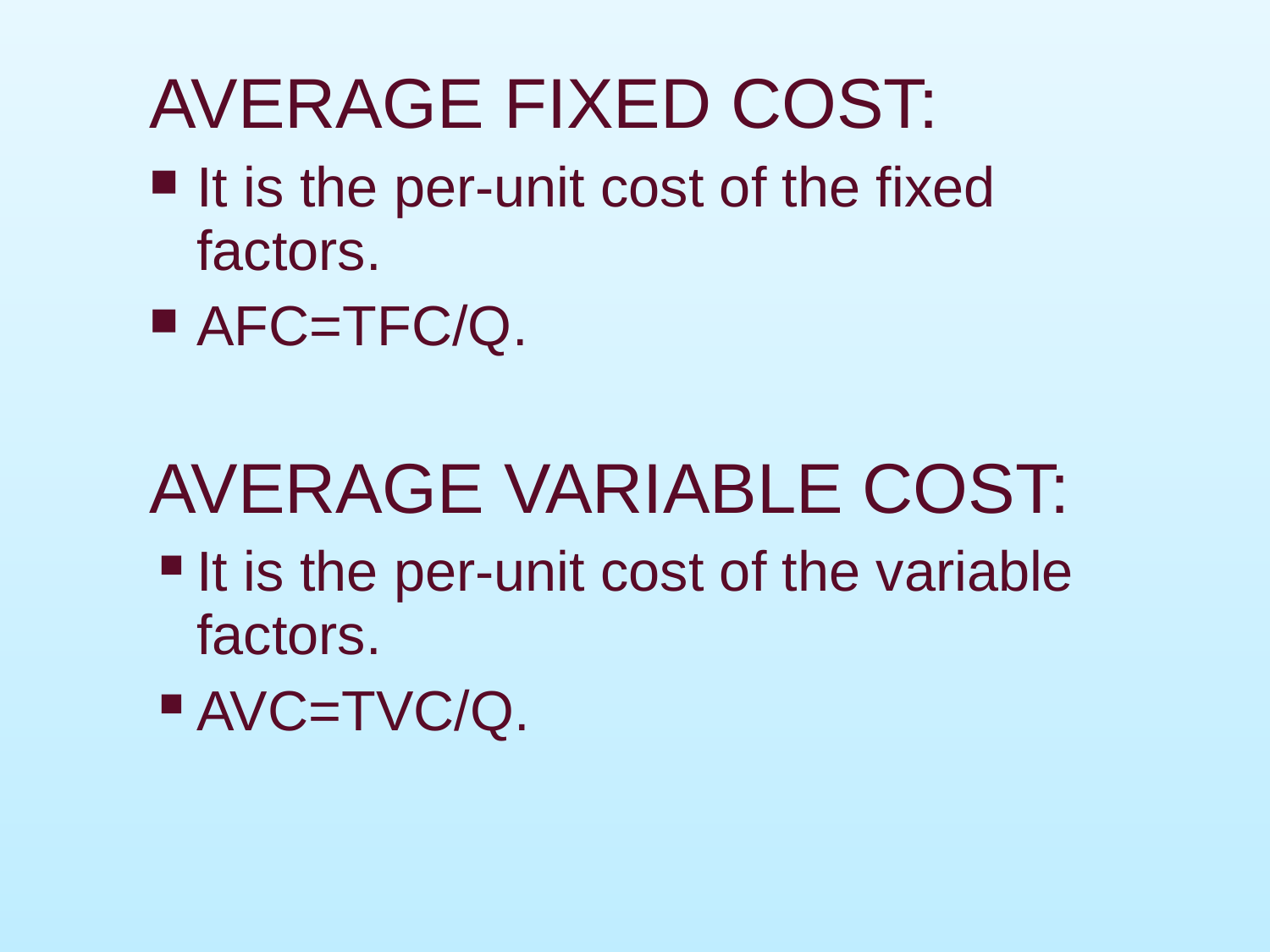

AVERAGE FIXED COST:
It is the per-unit cost of the fixed factors.
AFC=TFC/Q.

AVERAGE VARIABLE COST:
It is the per-unit cost of the variable factors.
AVC=TVC/Q.